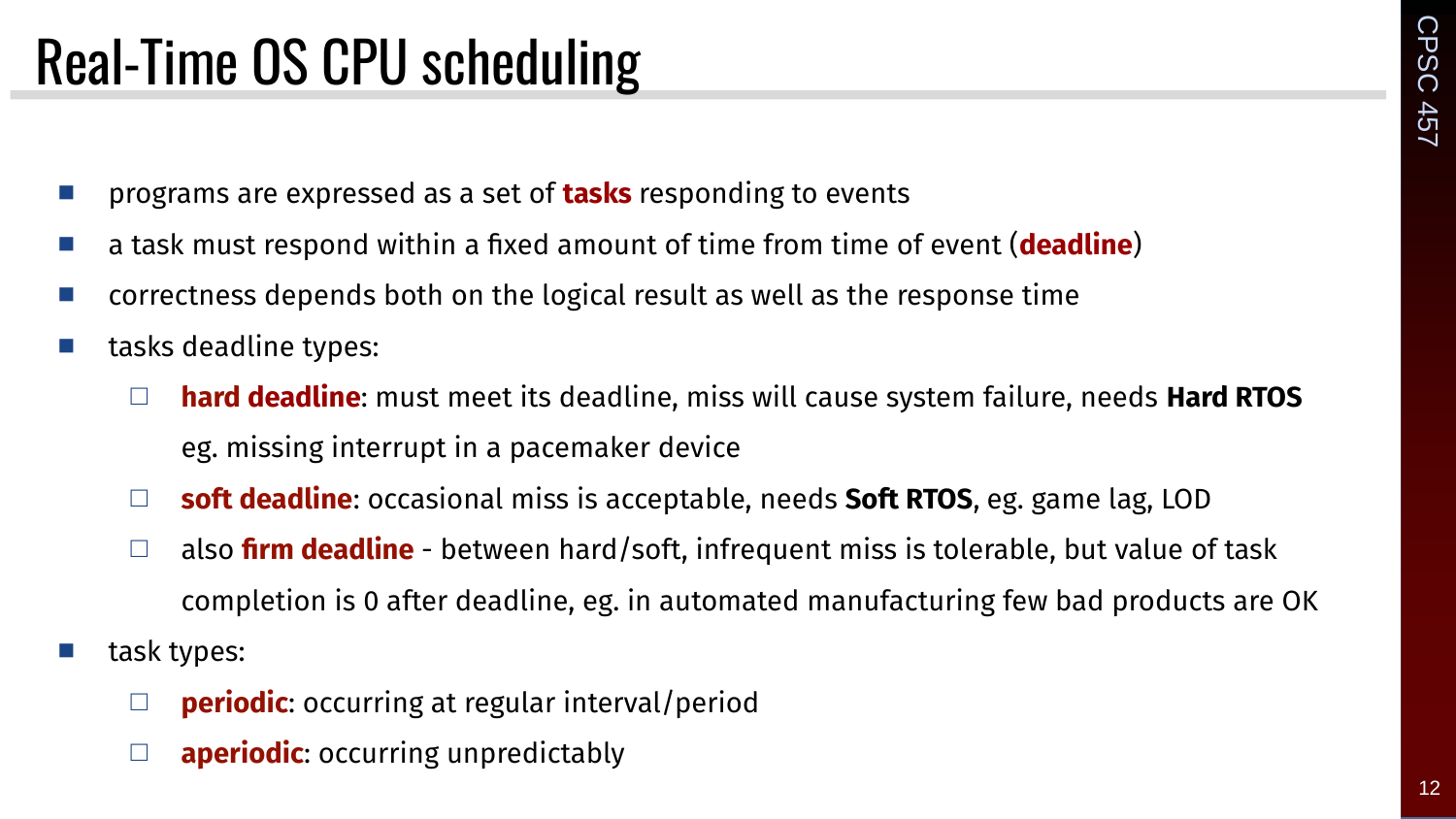

# Real-Time OS CPU scheduling
programs are expressed as a set of tasks responding to events
a task must respond within a fixed amount of time from time of event (deadline)
correctness depends both on the logical result as well as the response time
tasks deadline types:
hard deadline: must meet its deadline, miss will cause system failure, needs Hard RTOS
eg. missing interrupt in a pacemaker device
soft deadline: occasional miss is acceptable, needs Soft RTOS, eg. game lag, LOD
also firm deadline - between hard/soft, infrequent miss is tolerable, but value of task completion is 0 after deadline, eg. in automated manufacturing few bad products are OK
task types:
periodic: occurring at regular interval/period
aperiodic: occurring unpredictably